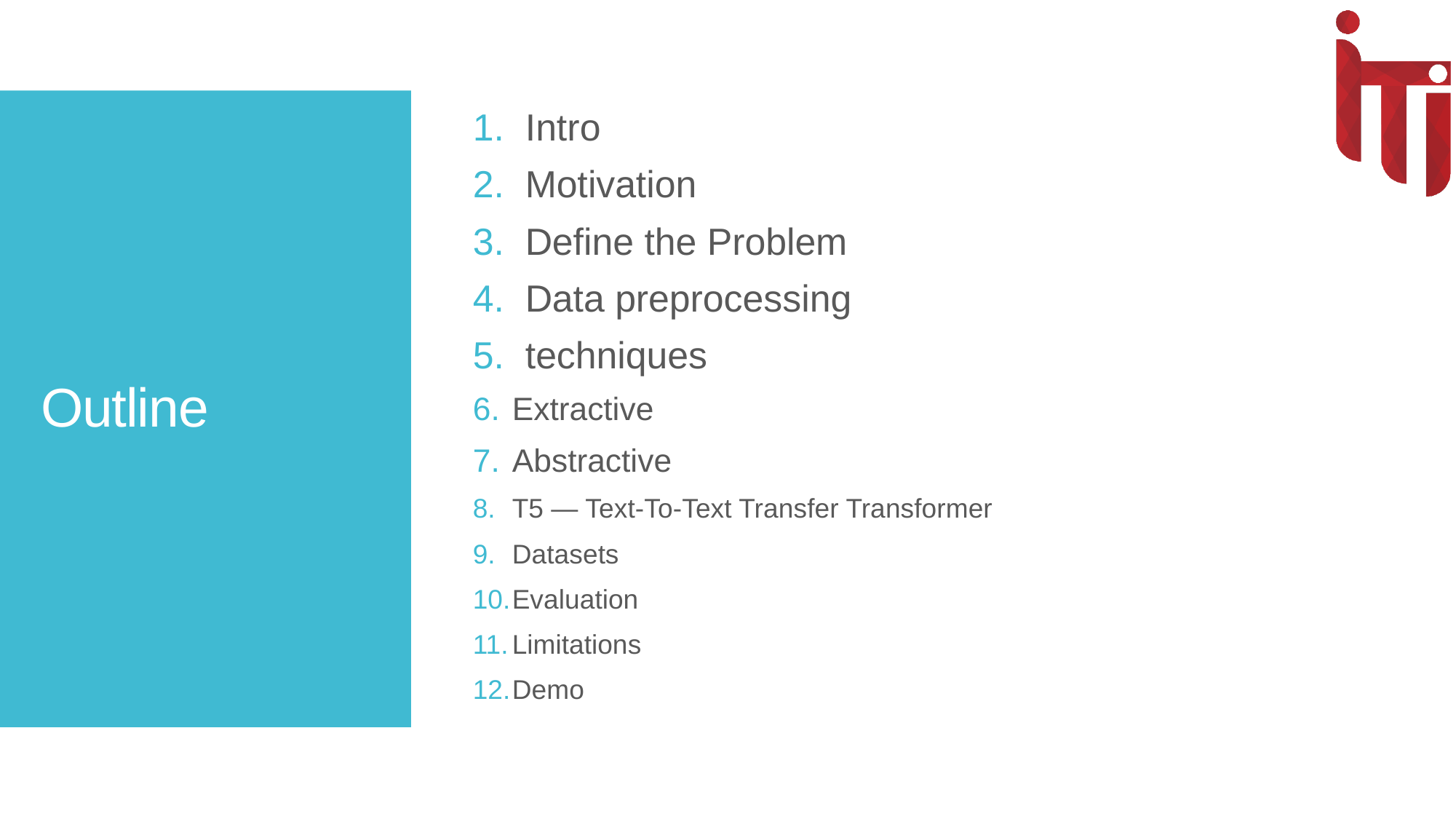

Intro
Motivation
Define the Problem
Data preprocessing
techniques
Extractive
Abstractive
T5 — Text-To-Text Transfer Transformer
Datasets
Evaluation
Limitations
Demo

# Outline